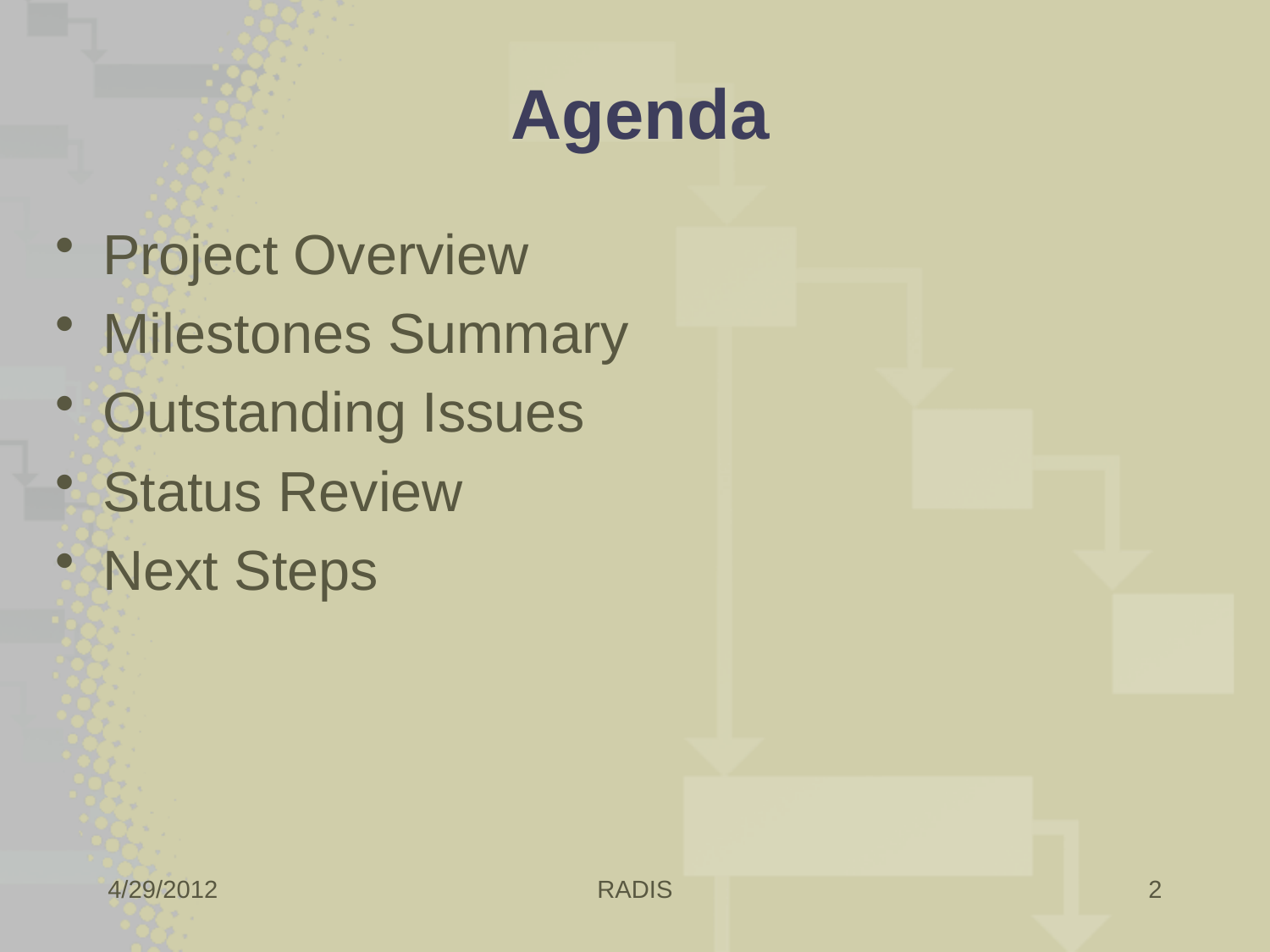

# Agenda
Project Overview
Milestones Summary
Outstanding Issues
Status Review
Next Steps
2